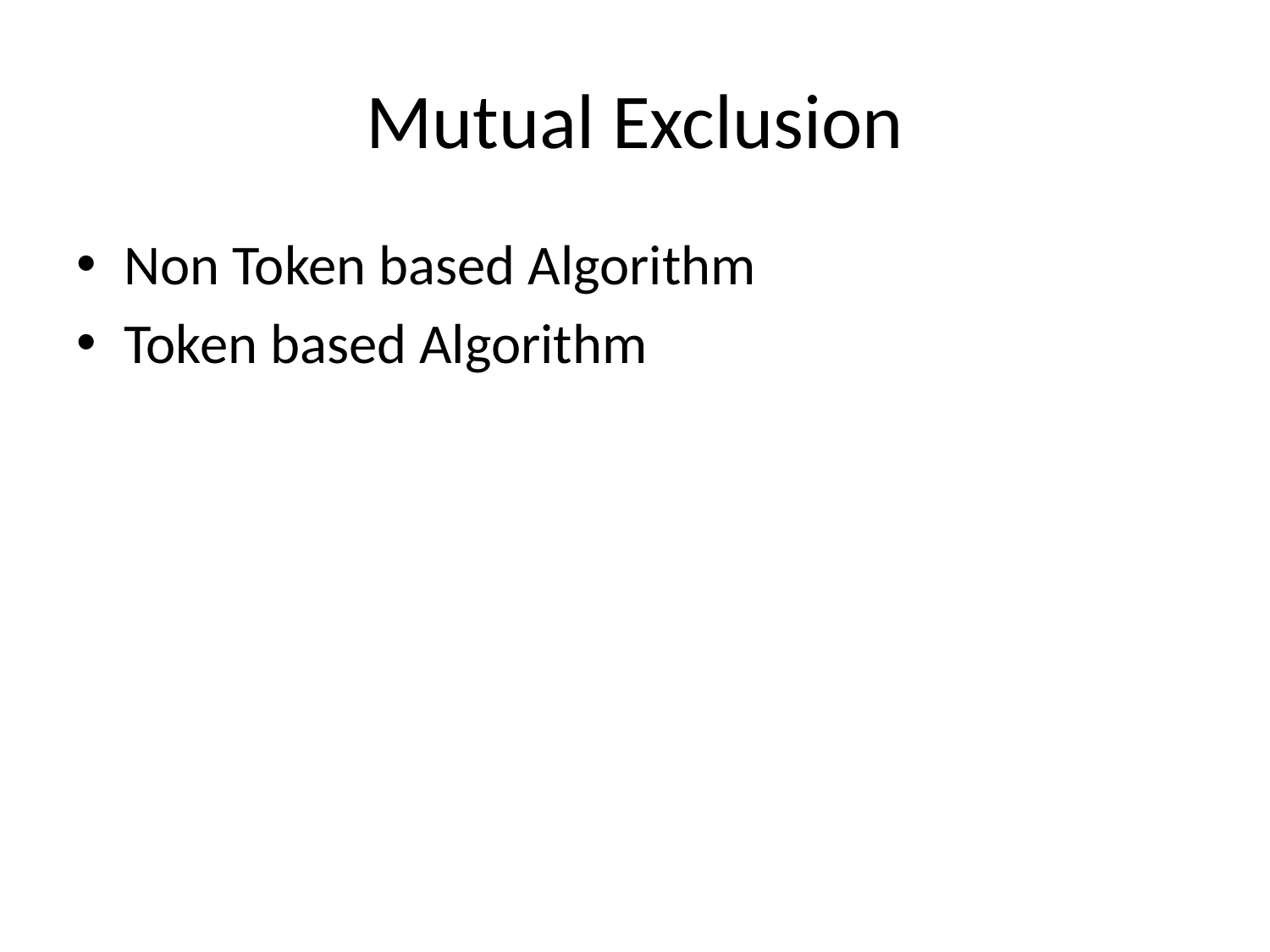

# Mutual Exclusion
Non Token based Algorithm
Token based Algorithm